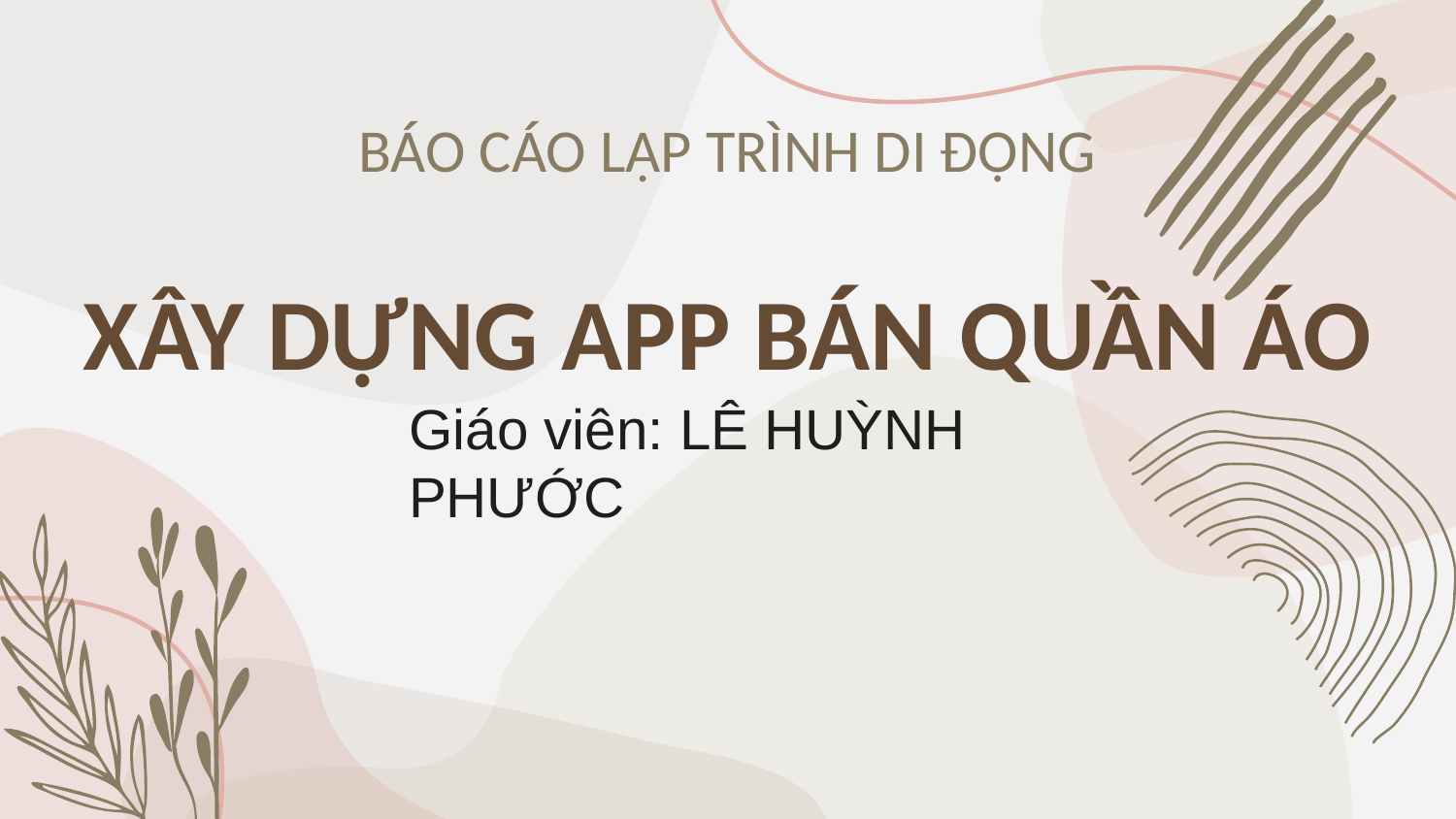

BÁO CÁO LẬP TRÌNH DI ĐỘNG
# XÂY DỰNG APP BÁN QUẦN ÁO

Giáo viên: LÊ HUỲNH PHƯỚC